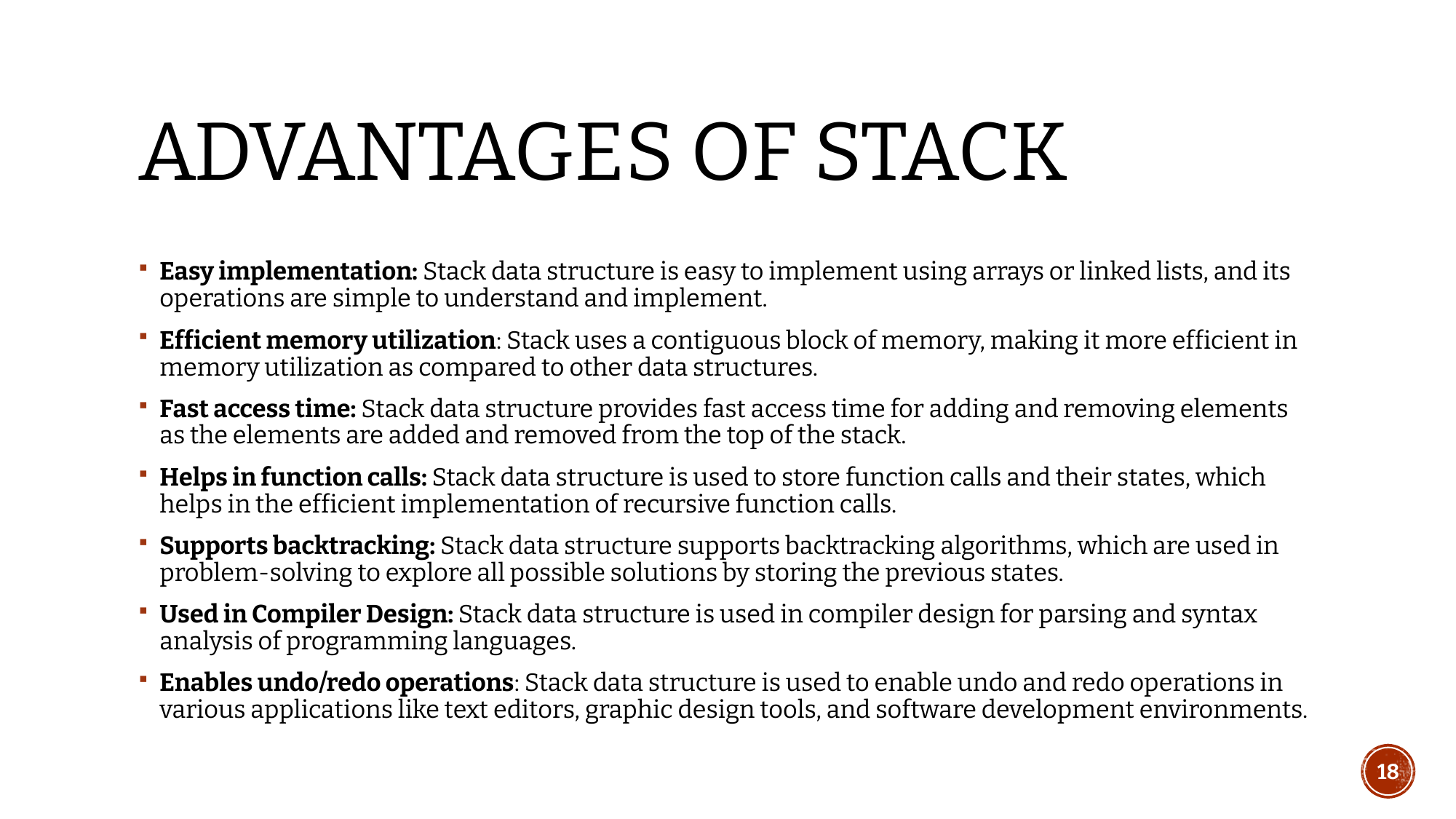

# Advantages of stack
Easy implementation: Stack data structure is easy to implement using arrays or linked lists, and its operations are simple to understand and implement.
Efficient memory utilization: Stack uses a contiguous block of memory, making it more efficient in memory utilization as compared to other data structures.
Fast access time: Stack data structure provides fast access time for adding and removing elements as the elements are added and removed from the top of the stack.
Helps in function calls: Stack data structure is used to store function calls and their states, which helps in the efficient implementation of recursive function calls.
Supports backtracking: Stack data structure supports backtracking algorithms, which are used in problem-solving to explore all possible solutions by storing the previous states.
Used in Compiler Design: Stack data structure is used in compiler design for parsing and syntax analysis of programming languages.
Enables undo/redo operations: Stack data structure is used to enable undo and redo operations in various applications like text editors, graphic design tools, and software development environments.
18